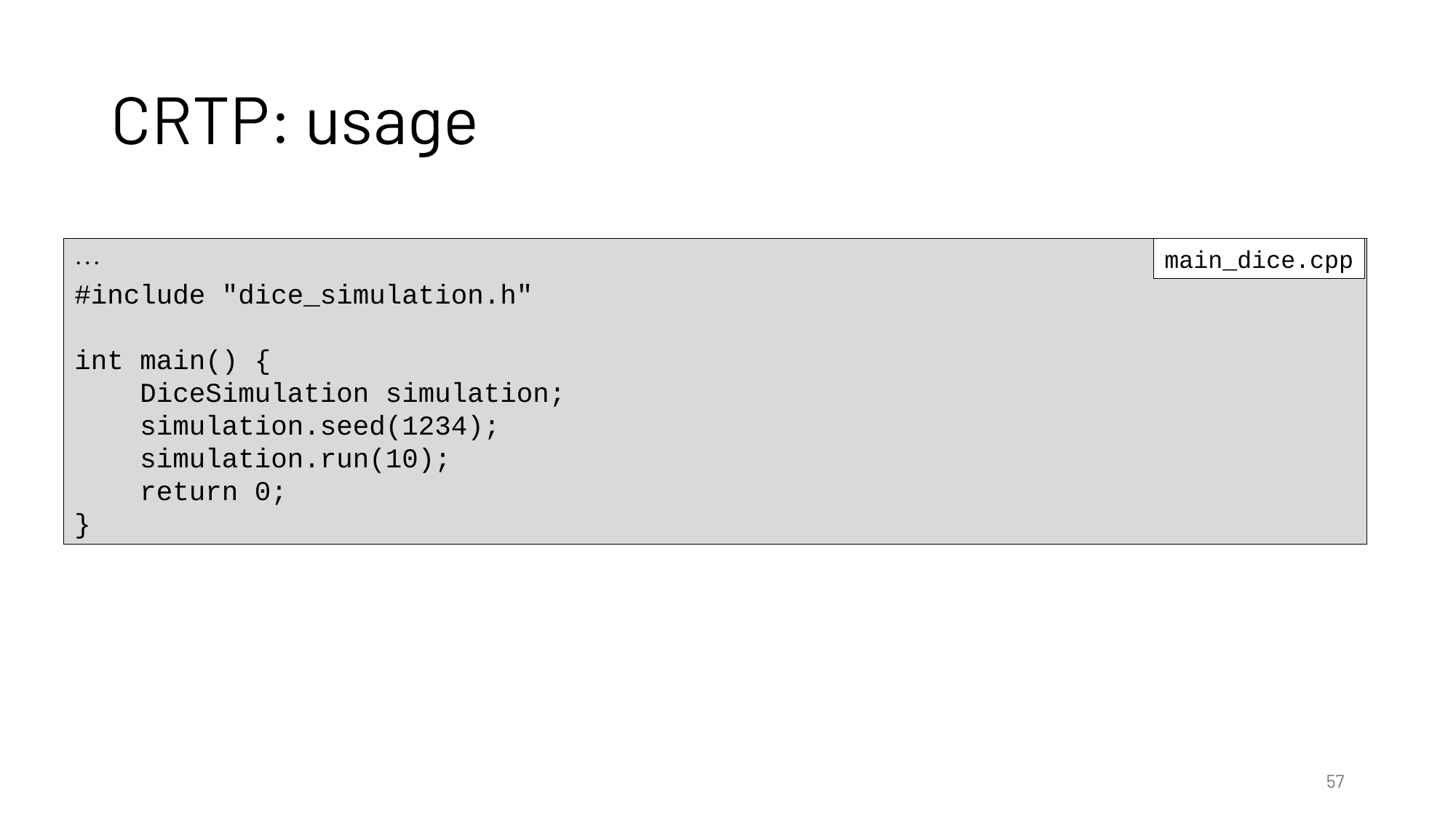

# CRTP: usage
…
#include "dice_simulation.h"

int main() {
    DiceSimulation simulation;
    simulation.seed(1234);
    simulation.run(10);
    return 0;
}
main_dice.cpp
57